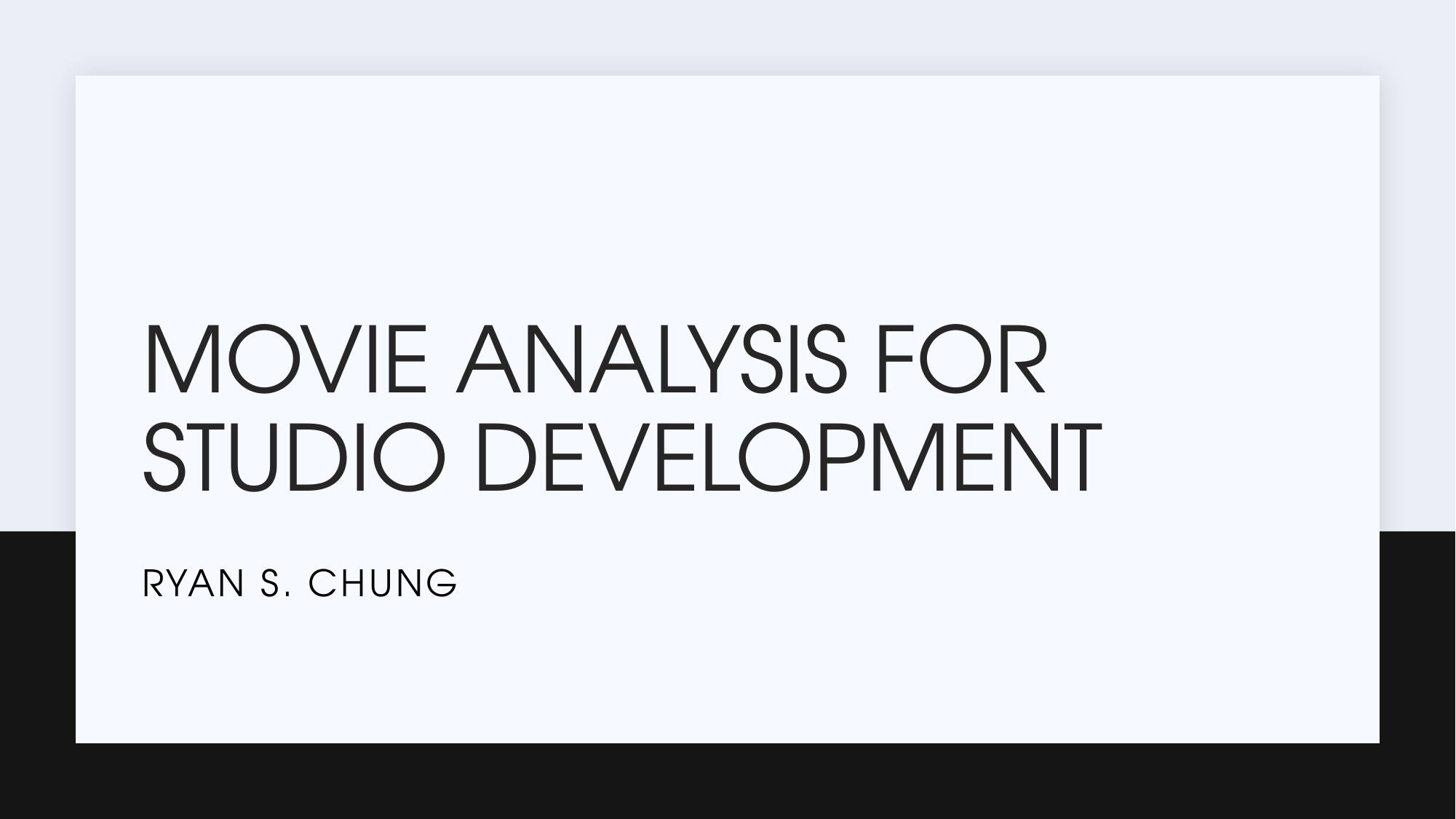

# Movie Analysis for Studio Development
Ryan S. Chung